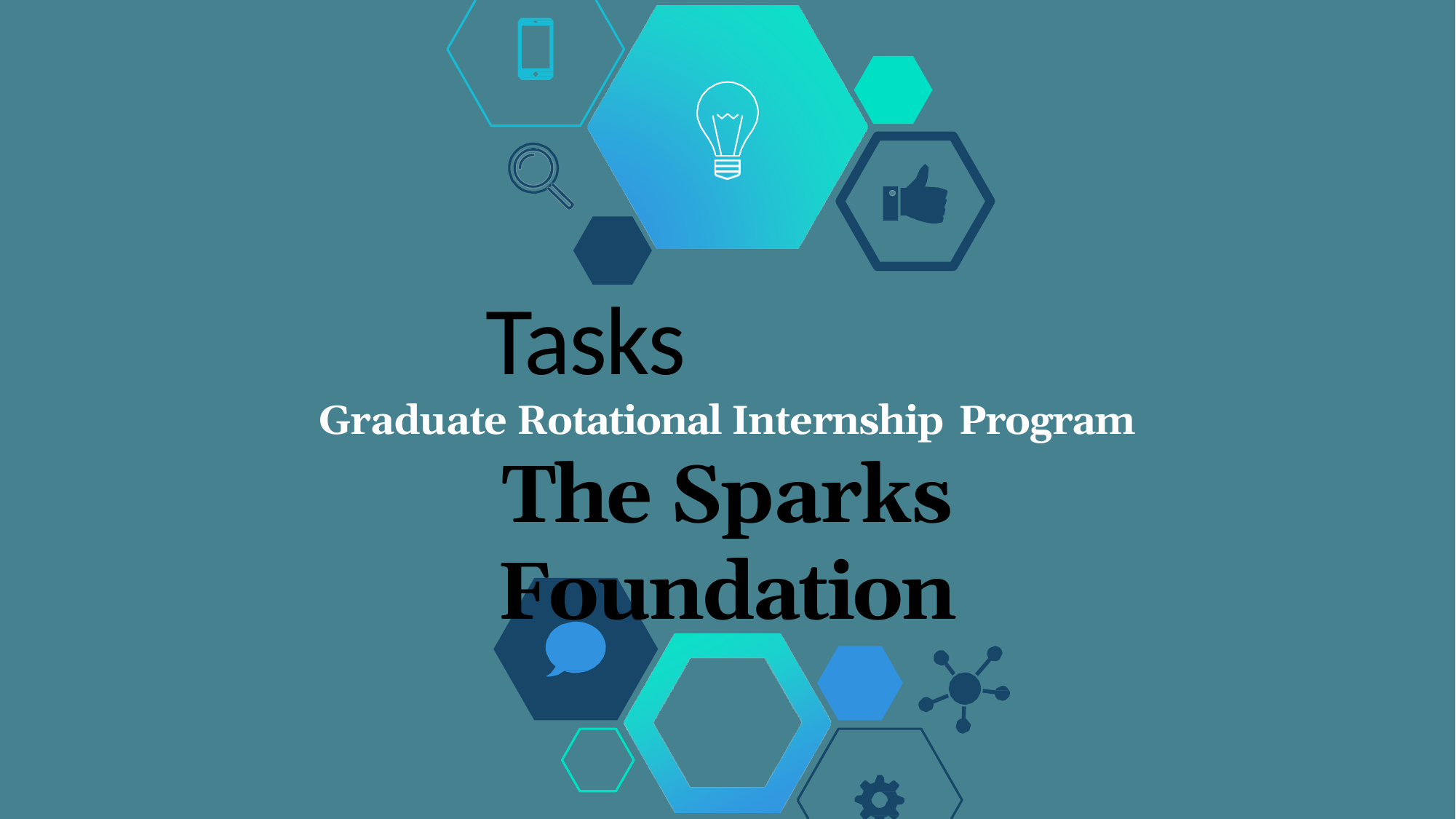

# Tasks
Graduate Rotational Internship Program
The Sparks Foundation